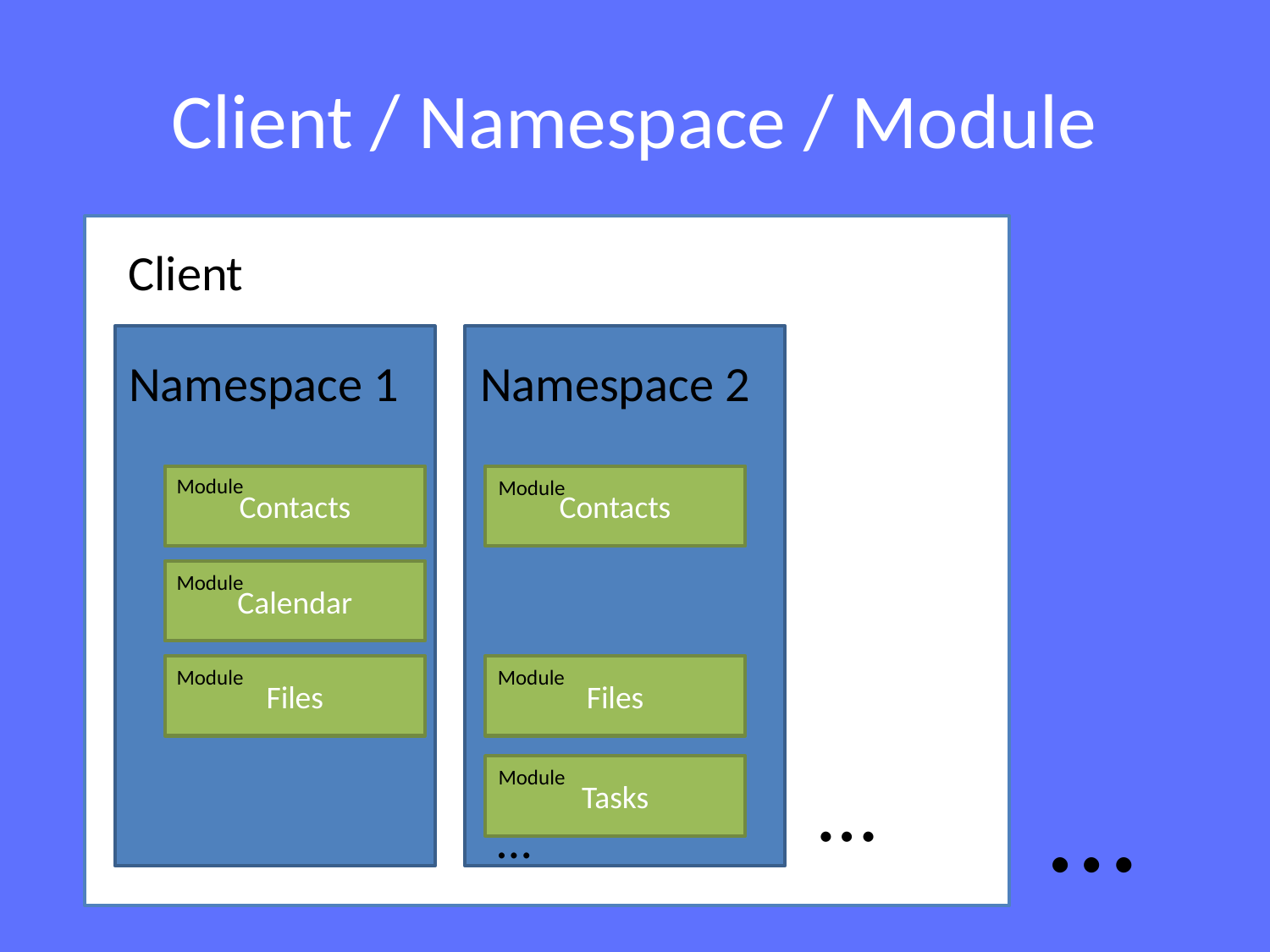

# Client / Namespace / Module

Client

Namespace 1
Namespace 2
Module
Contacts
Contacts
Module
Calendar
Module
Files
Files
Module
Module
…
…
Tasks
Module
…